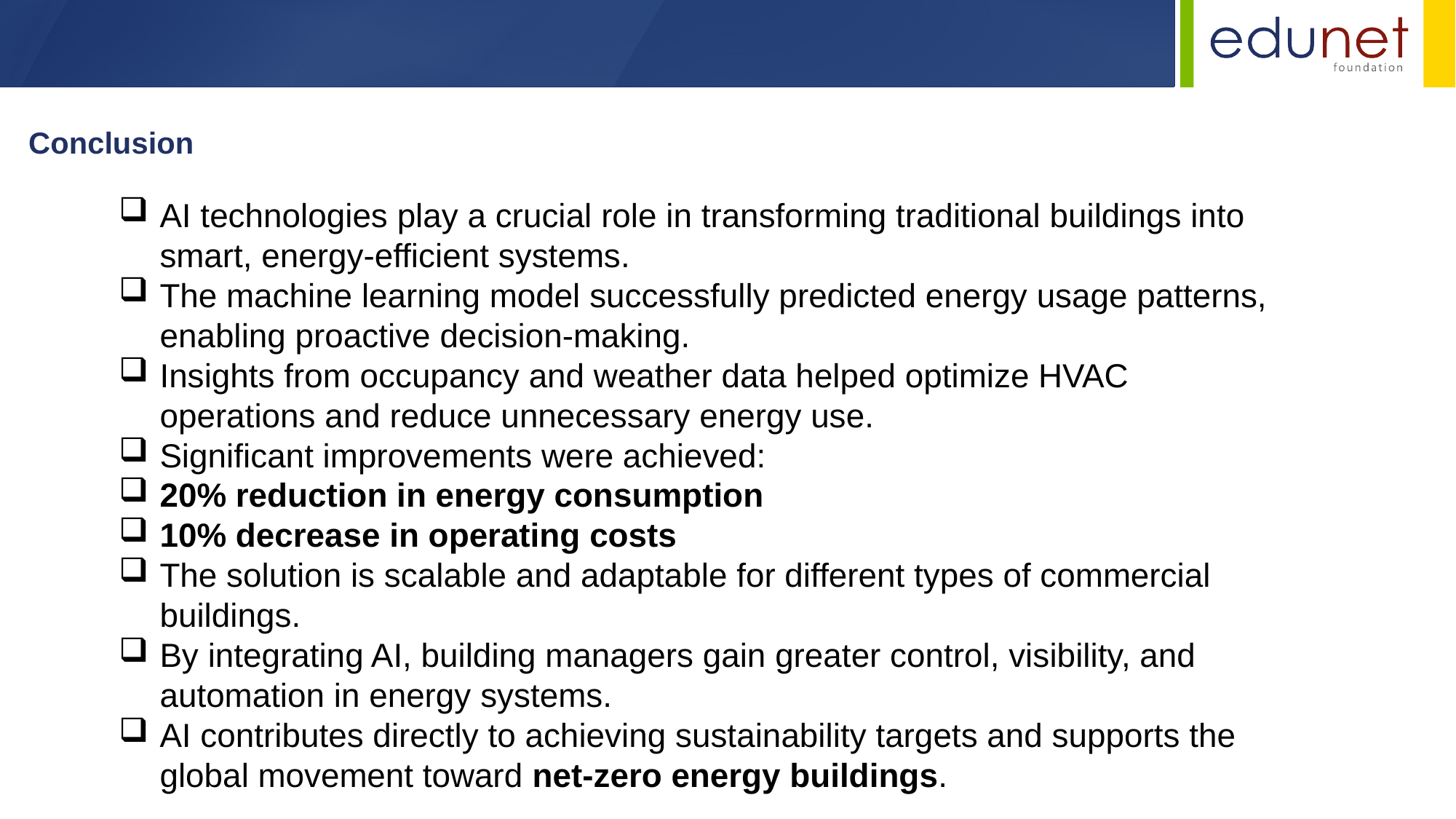

Conclusion
AI technologies play a crucial role in transforming traditional buildings into smart, energy-efficient systems.
The machine learning model successfully predicted energy usage patterns, enabling proactive decision-making.
Insights from occupancy and weather data helped optimize HVAC operations and reduce unnecessary energy use.
Significant improvements were achieved:
20% reduction in energy consumption
10% decrease in operating costs
The solution is scalable and adaptable for different types of commercial buildings.
By integrating AI, building managers gain greater control, visibility, and automation in energy systems.
AI contributes directly to achieving sustainability targets and supports the global movement toward net-zero energy buildings.